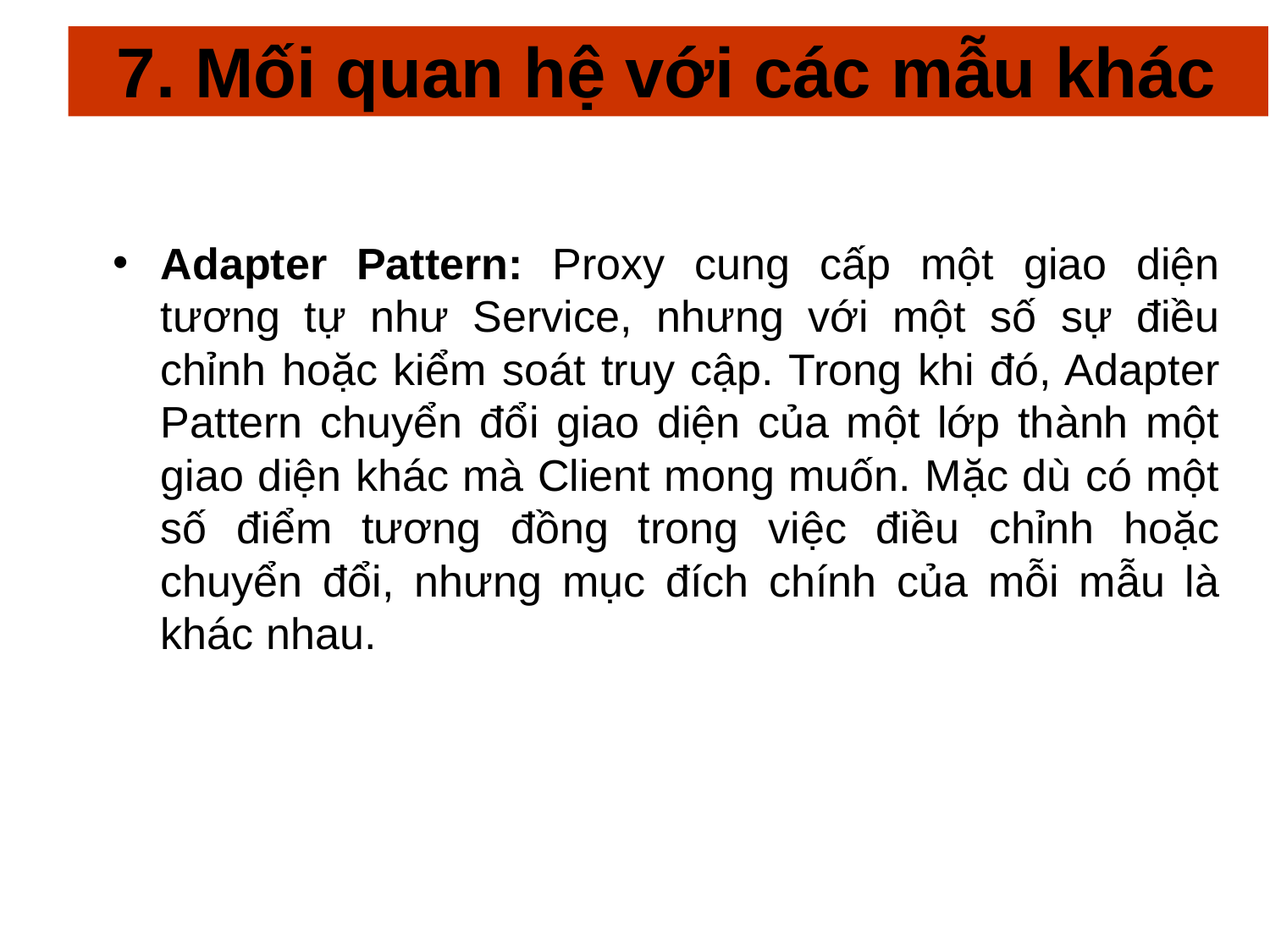

# 7. Mối quan hệ với các mẫu khác
Adapter Pattern: Proxy cung cấp một giao diện tương tự như Service, nhưng với một số sự điều chỉnh hoặc kiểm soát truy cập. Trong khi đó, Adapter Pattern chuyển đổi giao diện của một lớp thành một giao diện khác mà Client mong muốn. Mặc dù có một số điểm tương đồng trong việc điều chỉnh hoặc chuyển đổi, nhưng mục đích chính của mỗi mẫu là khác nhau.